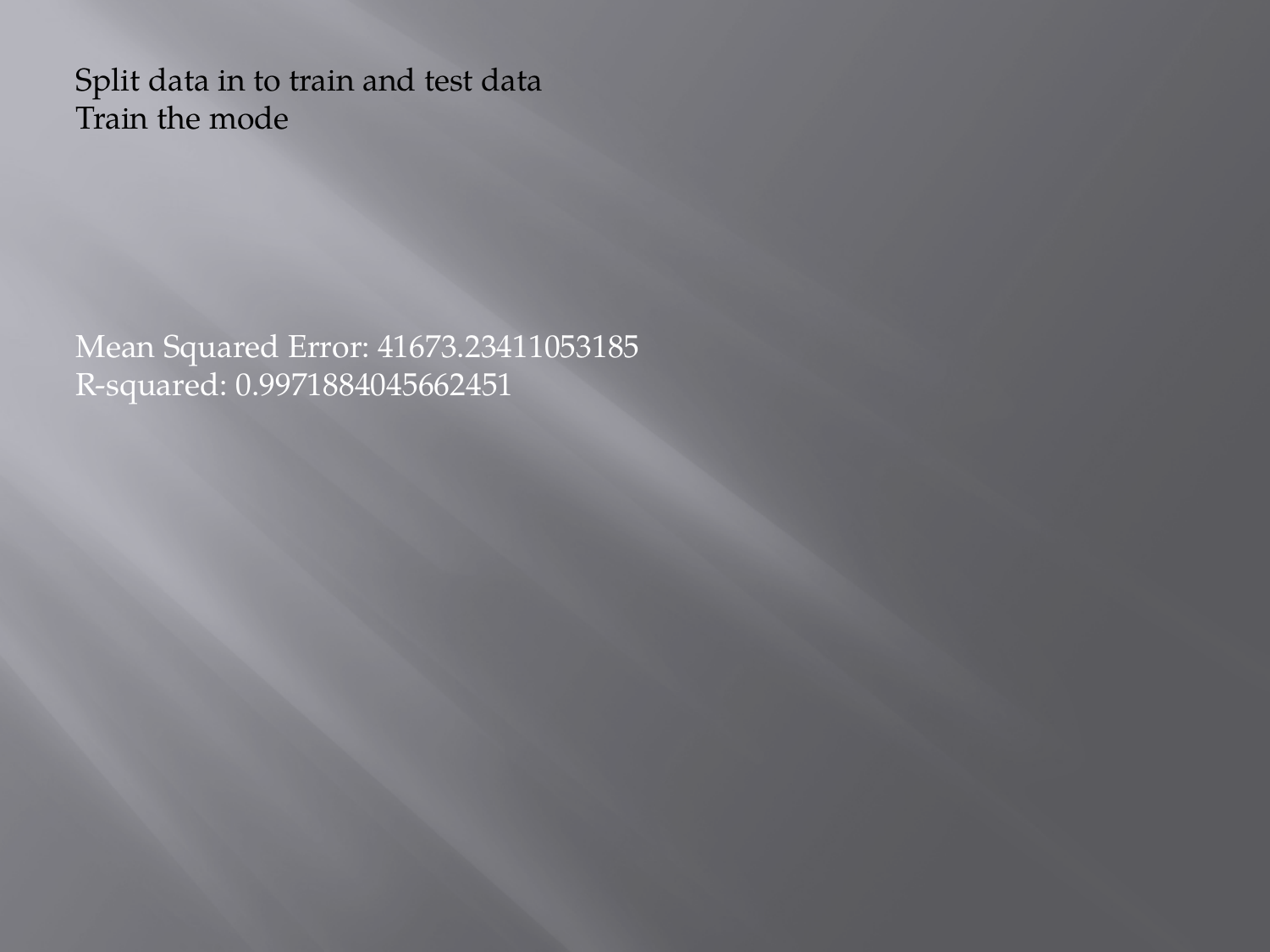

Split data in to train and test data
Train the mode

Mean Squared Error: 41673.23411053185
R-squared: 0.9971884045662451